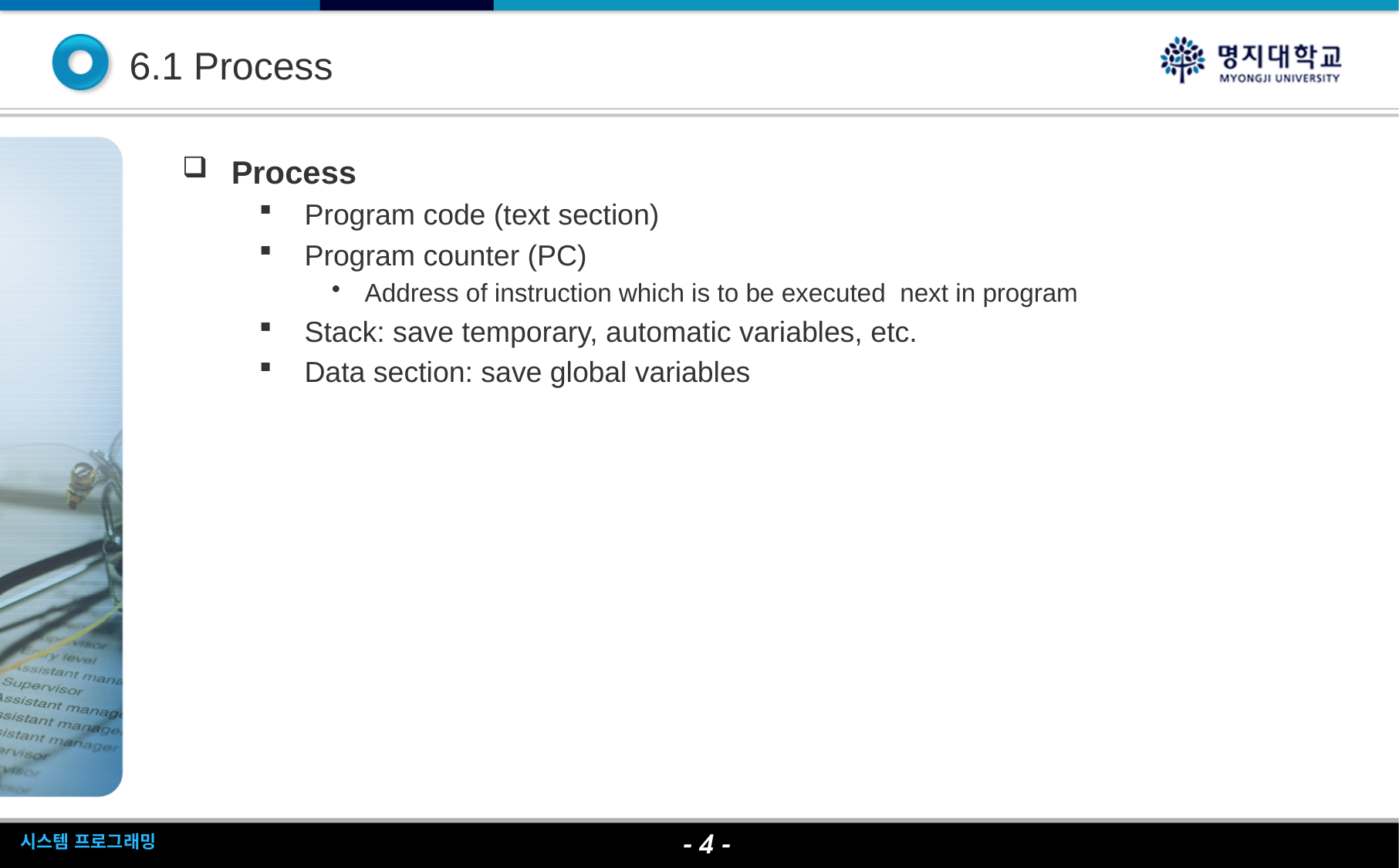

# 6.1 Process
Process
Program code (text section)
Program counter (PC)
Address of instruction which is to be executed  next in program
Stack: save temporary, automatic variables, etc.
Data section: save global variables
- 4 -